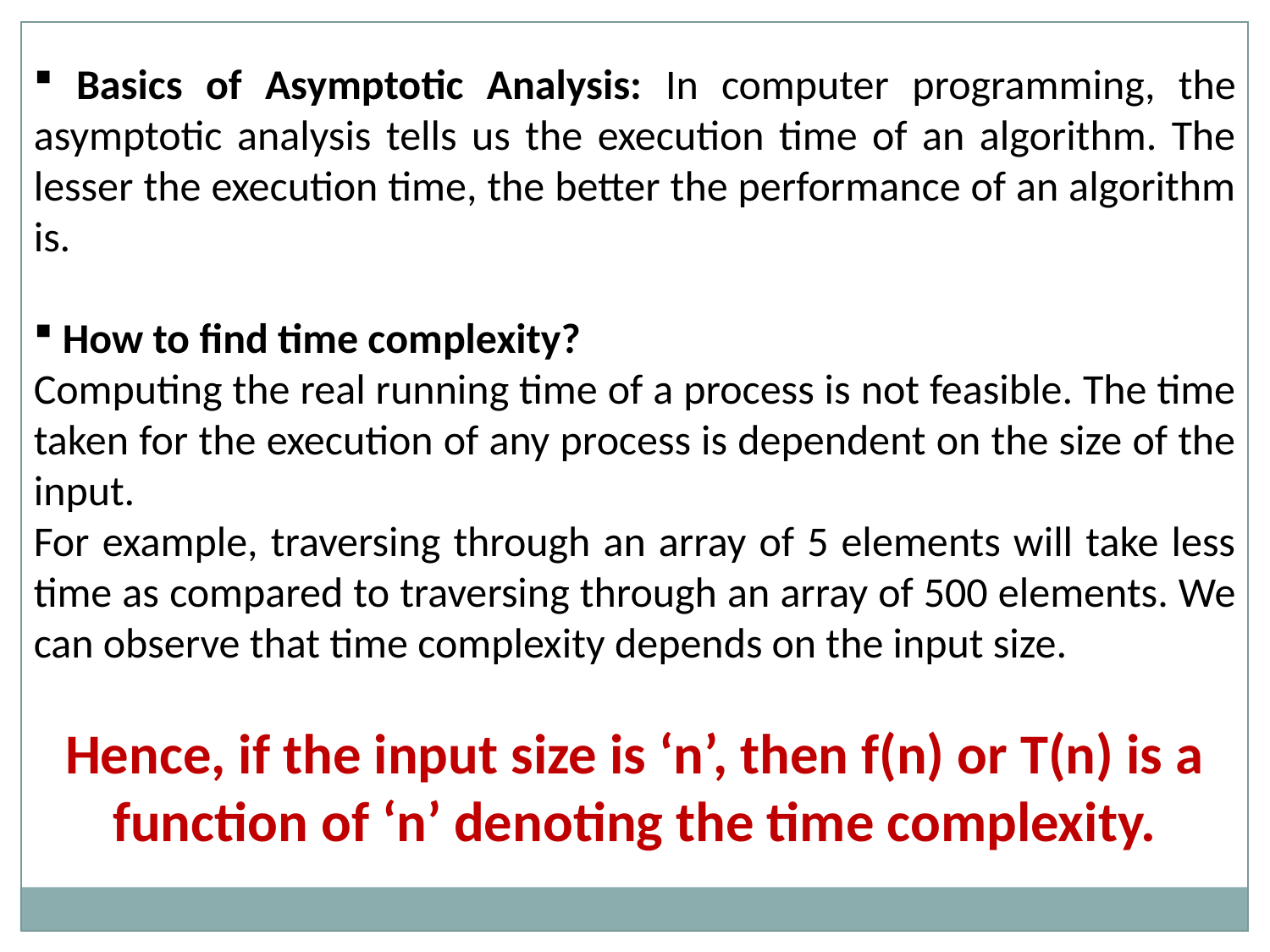

Basics of Asymptotic Analysis: In computer programming, the asymptotic analysis tells us the execution time of an algorithm. The lesser the execution time, the better the performance of an algorithm is.

 How to find time complexity?
Computing the real running time of a process is not feasible. The time taken for the execution of any process is dependent on the size of the input.
For example, traversing through an array of 5 elements will take less time as compared to traversing through an array of 500 elements. We can observe that time complexity depends on the input size.

Hence, if the input size is ‘n’, then f(n) or T(n) is a function of ‘n’ denoting the time complexity.